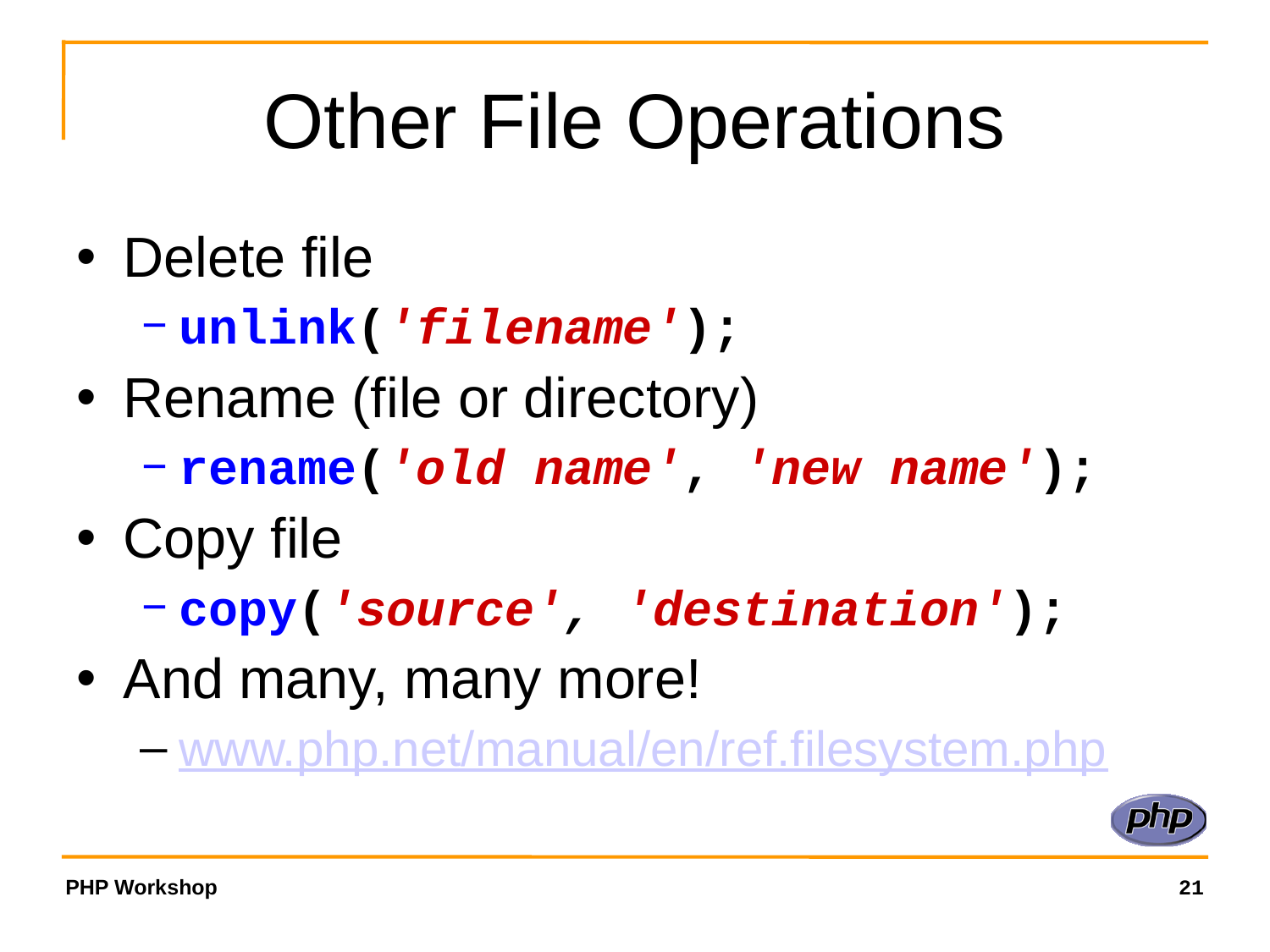

Other File Operations
Delete file
unlink('filename');
Rename (file or directory)
rename('old name', 'new name');
Copy file
copy('source', 'destination');
And many, many more!
www.php.net/manual/en/ref.filesystem.php